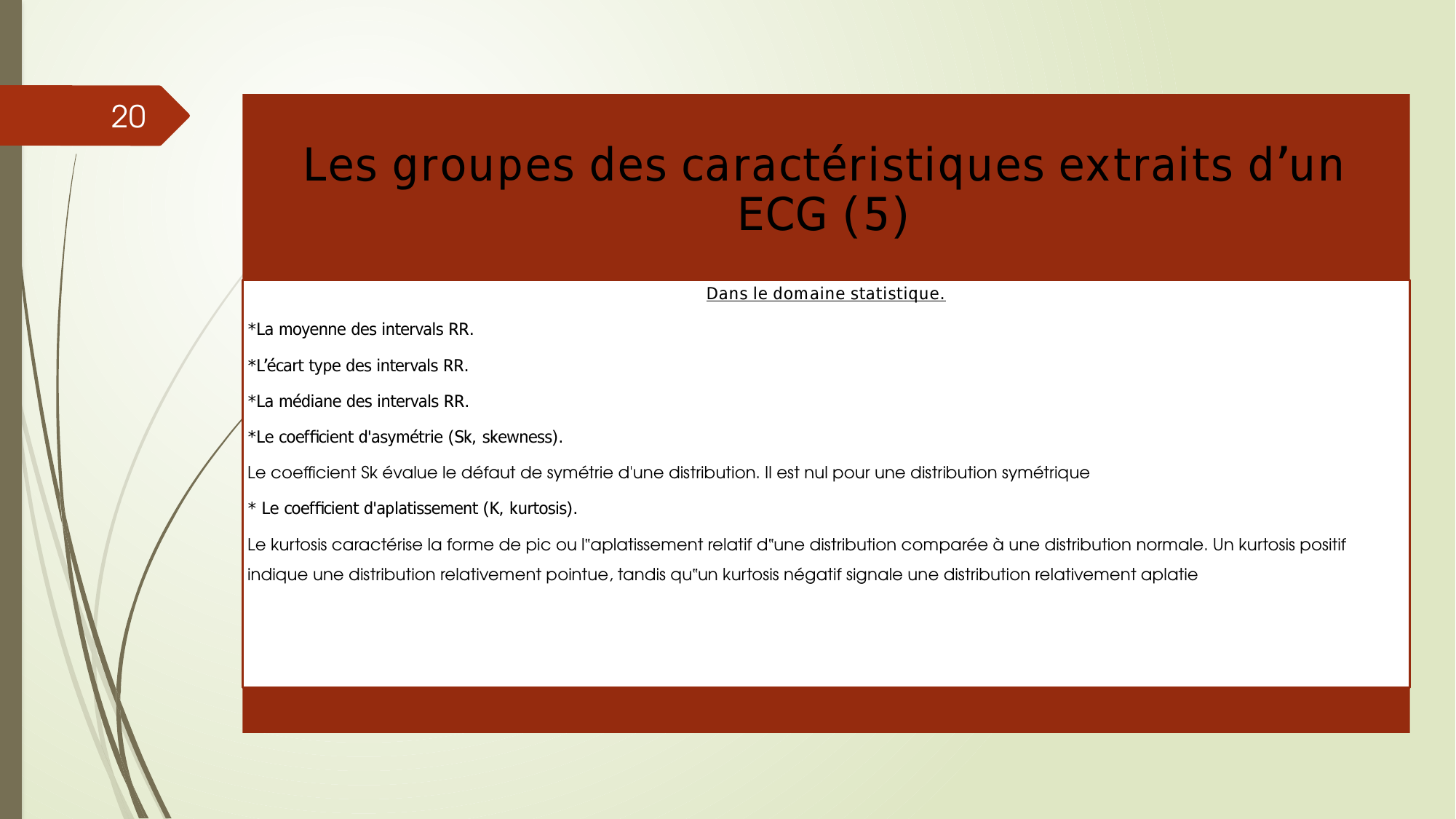

Les groupes des caractéristiques extraits d’un ECG (5)
Dans le domaine statistique.
*La moyenne des intervals RR.
*L’écart type des intervals RR.
*La médiane des intervals RR.
*Le coefficient d'asymétrie (Sk, skewness).
Le coefficient Sk évalue le défaut de symétrie d'une distribution. Il est nul pour une distribution symétrique
* Le coefficient d'aplatissement (K, kurtosis).
Le kurtosis caractérise la forme de pic ou l‟aplatissement relatif d‟une distribution comparée à une distribution normale. Un kurtosis positif indique une distribution relativement pointue, tandis qu‟un kurtosis négatif signale une distribution relativement aplatie

20